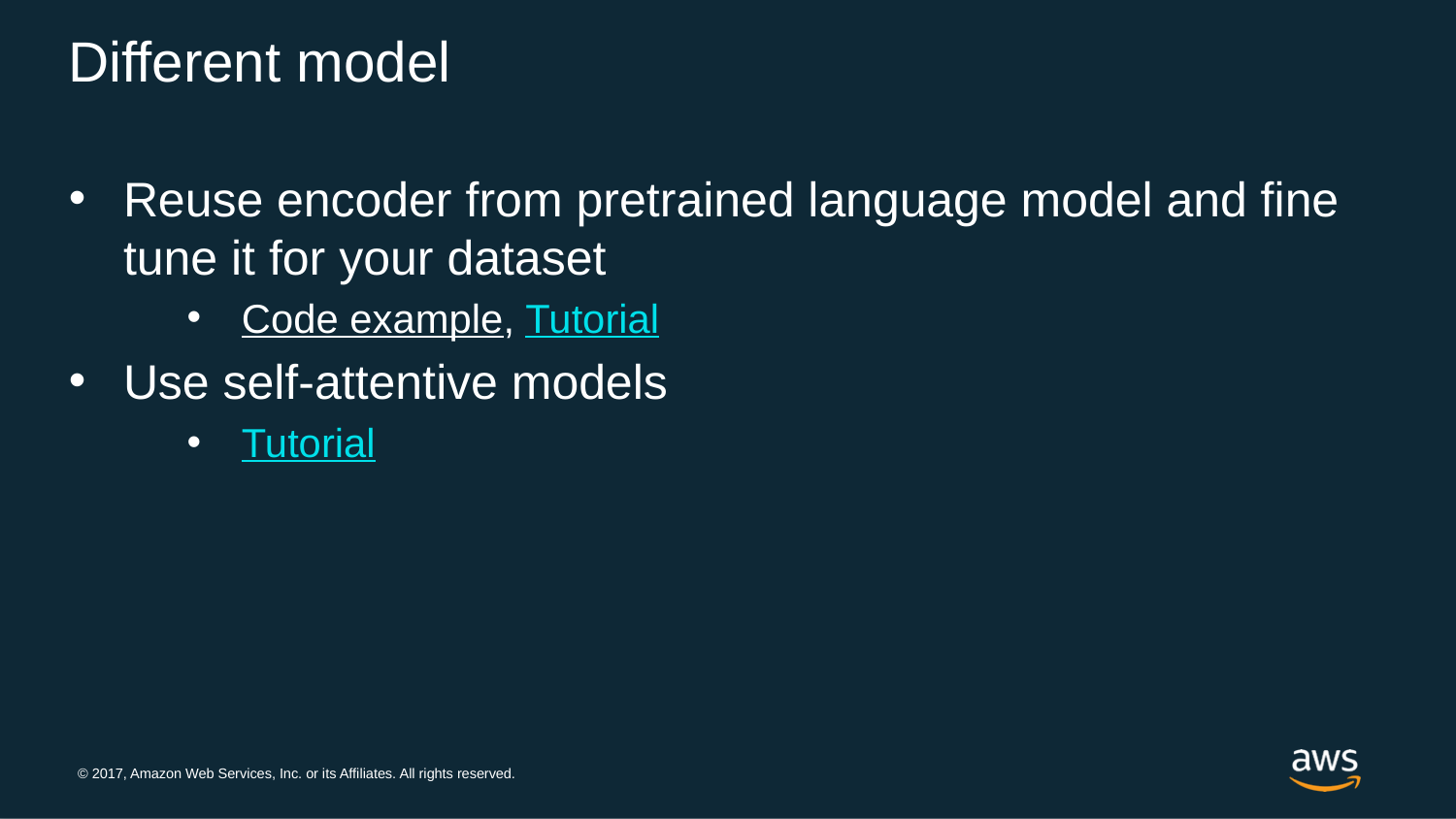

# Different model
Reuse encoder from pretrained language model and fine tune it for your dataset
Code example, Tutorial
Use self-attentive models
Tutorial